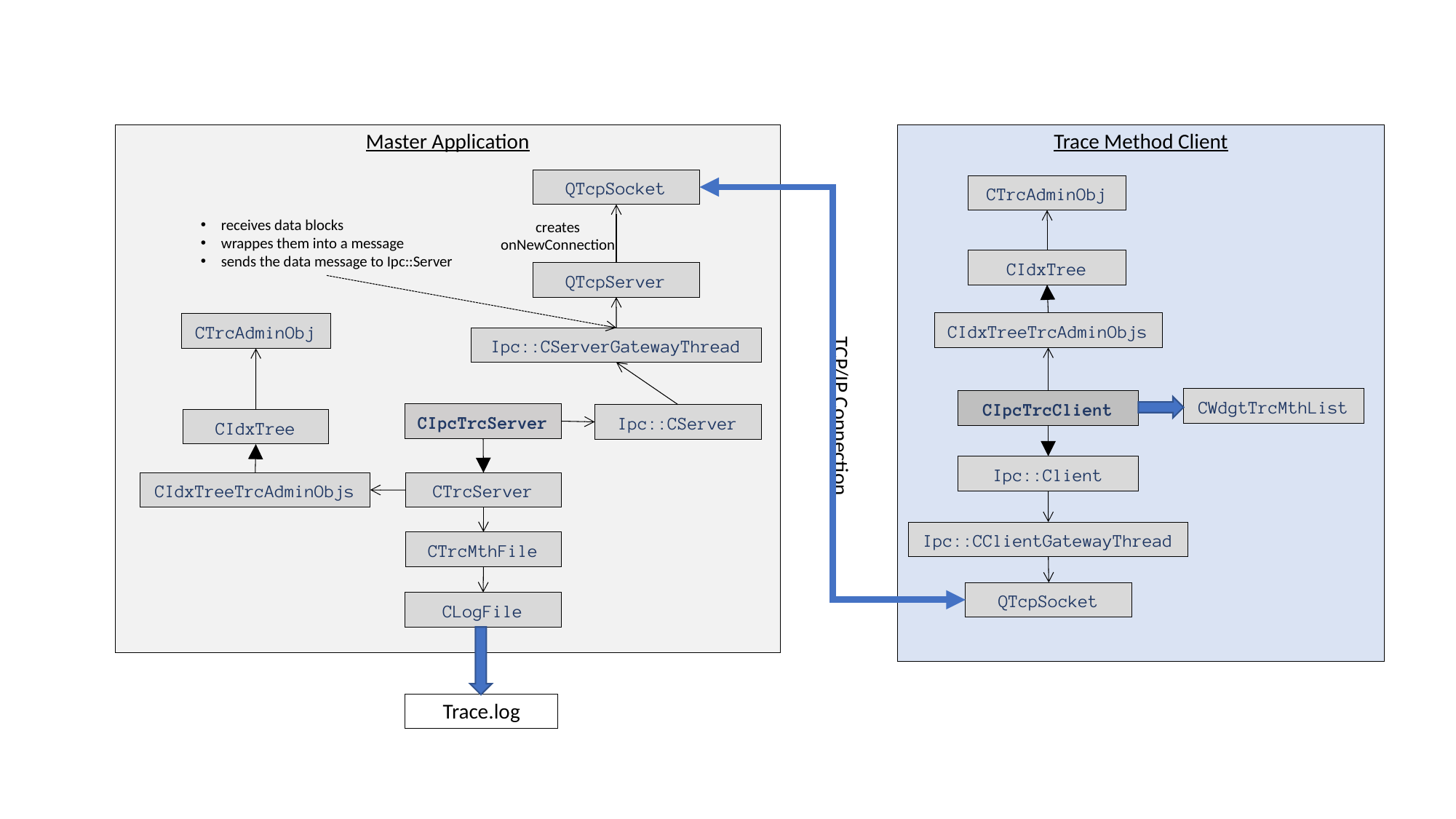

# Master Application
Trace Method Client
QTcpSocket
CTrcAdminObj
receives data blocks
wrappes them into a message
sends the data message to Ipc::Server
creates
onNewConnection
CIdxTree
QTcpServer
CIdxTreeTrcAdminObjs
CTrcAdminObj
Ipc::CServerGatewayThread
CWdgtTrcMthList
CIpcTrcClient

TCP/IP Connection
CIpcTrcServer
Ipc::CServer
CIdxTree
Ipc::Client
CIdxTreeTrcAdminObjs
CTrcServer
Ipc::CClientGatewayThread
CTrcMthFile
QTcpSocket
CLogFile

Trace.log